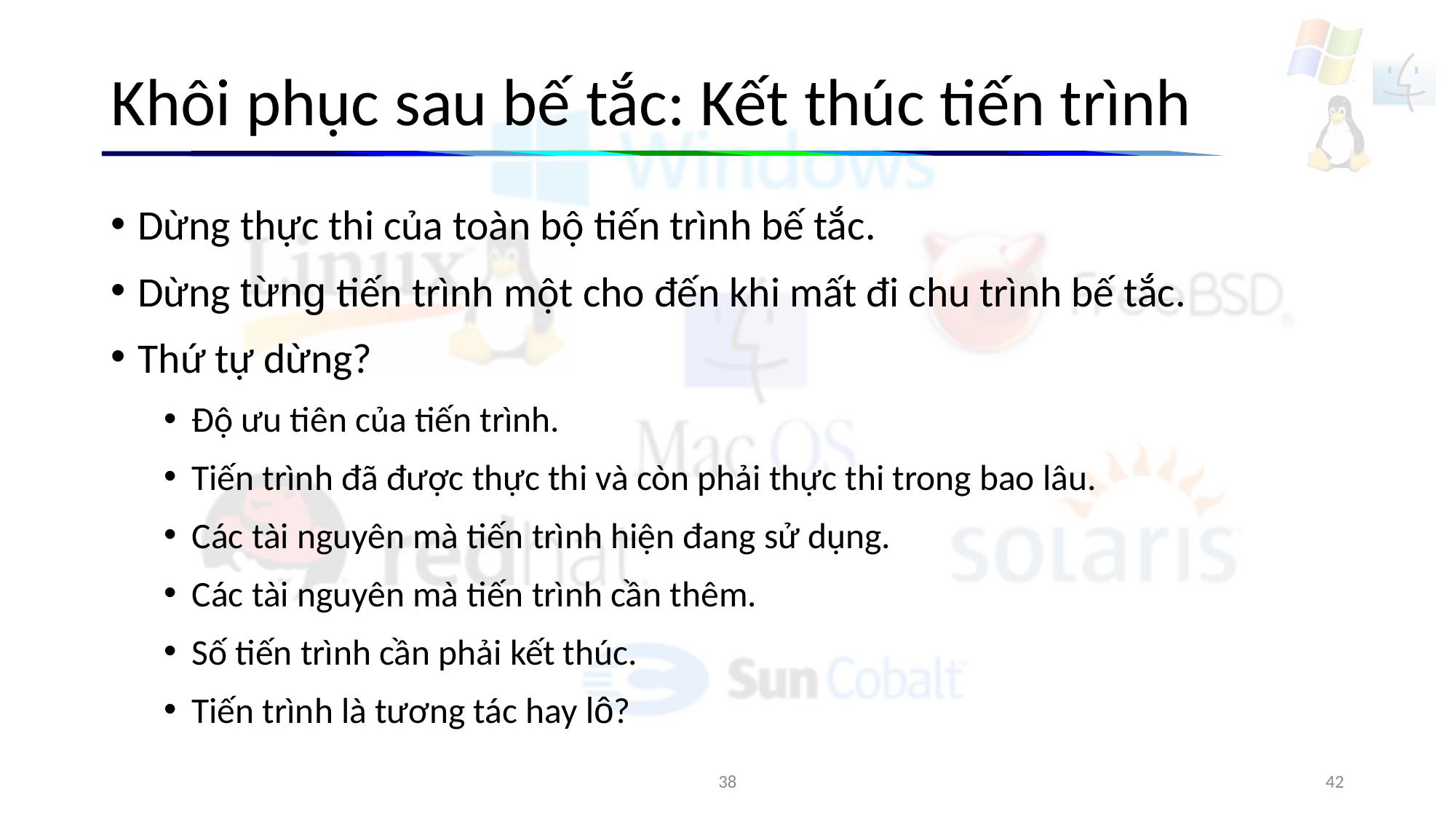

# Khôi phục sau bế tắc: Kết thúc tiến trình
Dừng thực thi của toàn bộ tiến trình bế tắc.
Dừng từng tiến trình một cho đến khi mất đi chu trình bế tắc.
Thứ tự dừng?
Độ ưu tiên của tiến trình.
Tiến trình đã được thực thi và còn phải thực thi trong bao lâu.
Các tài nguyên mà tiến trình hiện đang sử dụng.
Các tài nguyên mà tiến trình cần thêm.
Số tiến trình cần phải kết thúc.
Tiến trình là tương tác hay lô?
38
42